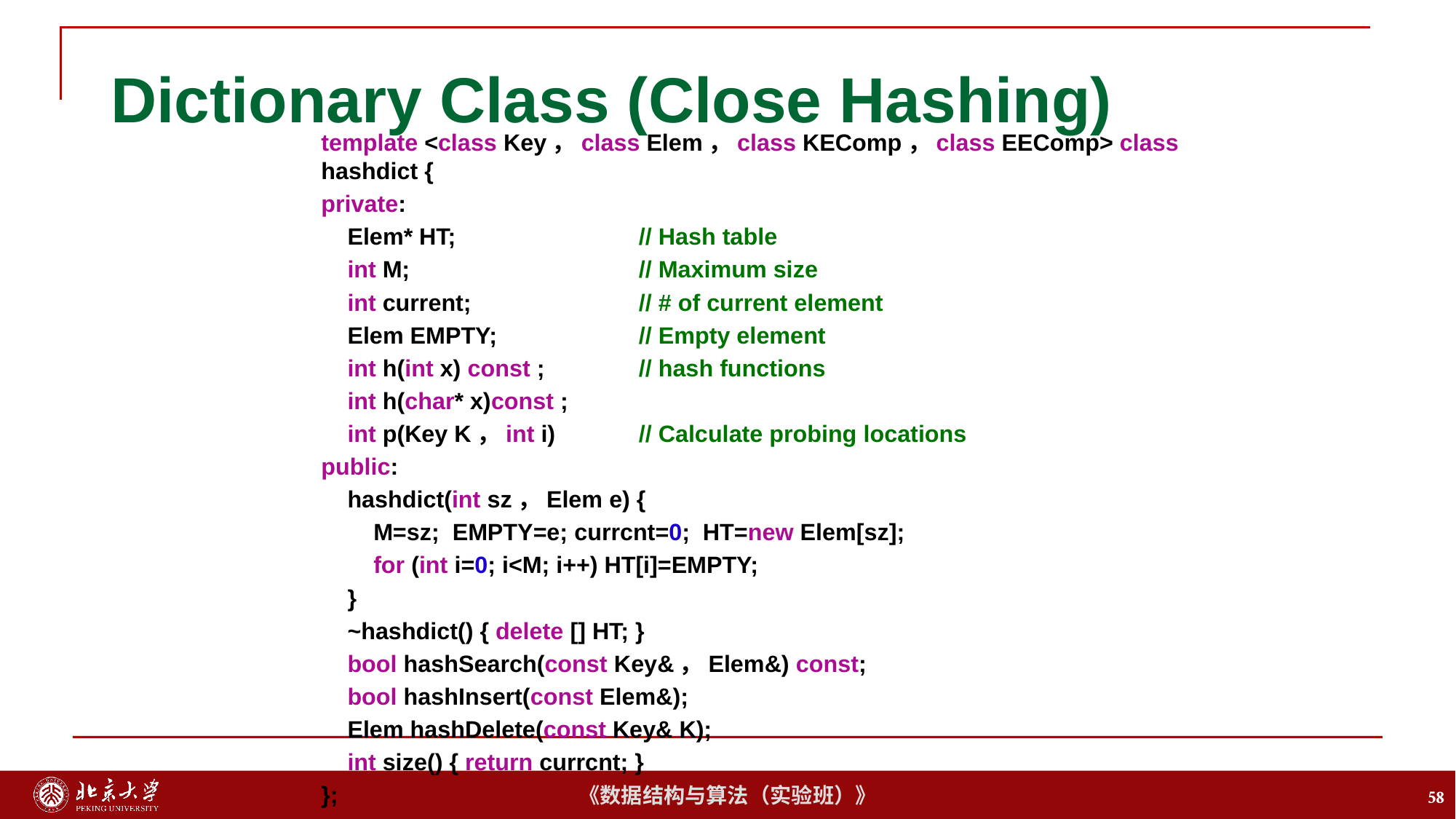

# Dictionary Class (Close Hashing)
template <class Key，class Elem，class KEComp，class EEComp> class hashdict {
private:
    Elem* HT;                 	// Hash table
    int M;                        	// Maximum size
    int current;            		// # of current element
    Elem EMPTY;            	// Empty element
    int h(int x) const ;     	// hash functions
    int h(char* x)const ;
    int p(Key K，int i)    	// Calculate probing locations
public:
    hashdict(int sz，Elem e) {
        M=sz;  EMPTY=e; currcnt=0;  HT=new Elem[sz];
        for (int i=0; i<M; i++) HT[i]=EMPTY;
    }
    ~hashdict() { delete [] HT; }
    bool hashSearch(const Key&，Elem&) const;
    bool hashInsert(const Elem&);
    Elem hashDelete(const Key& K);
    int size() { return currcnt; }
};
58